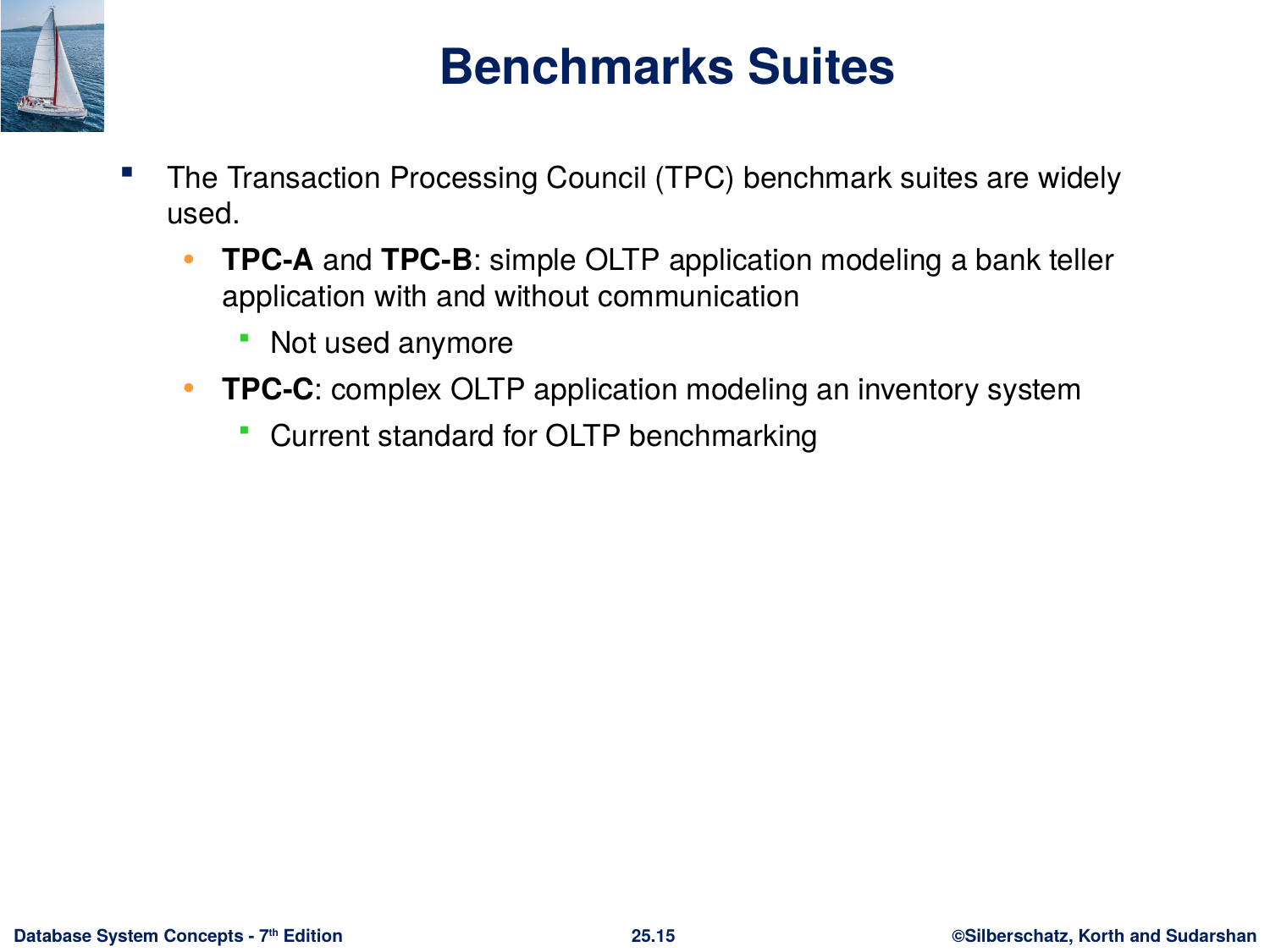

# Benchmarks Suites
The Transaction Processing Council (TPC) benchmark suites are widely used.
TPC-A and TPC-B: simple OLTP application modeling a bank teller application with and without communication
Not used anymore
TPC-C: complex OLTP application modeling an inventory system
Current standard for OLTP benchmarking